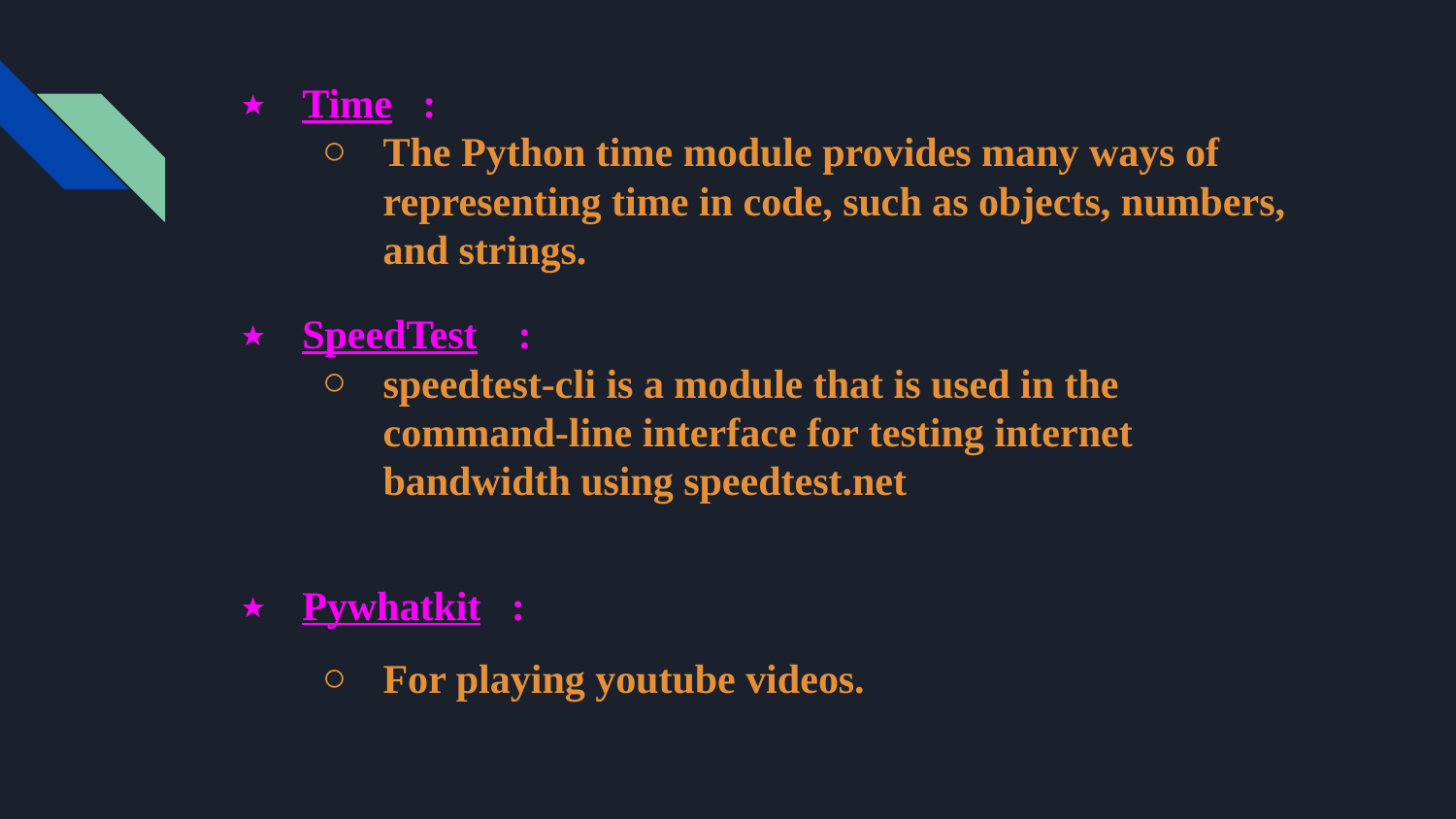

# Time   :
The Python time module provides many ways of representing time in code, such as objects, numbers, and strings.

SpeedTest    :
speedtest-cli is a module that is used in the command-line interface for testing internet bandwidth using speedtest.net

Pywhatkit   :
For playing youtube videos.